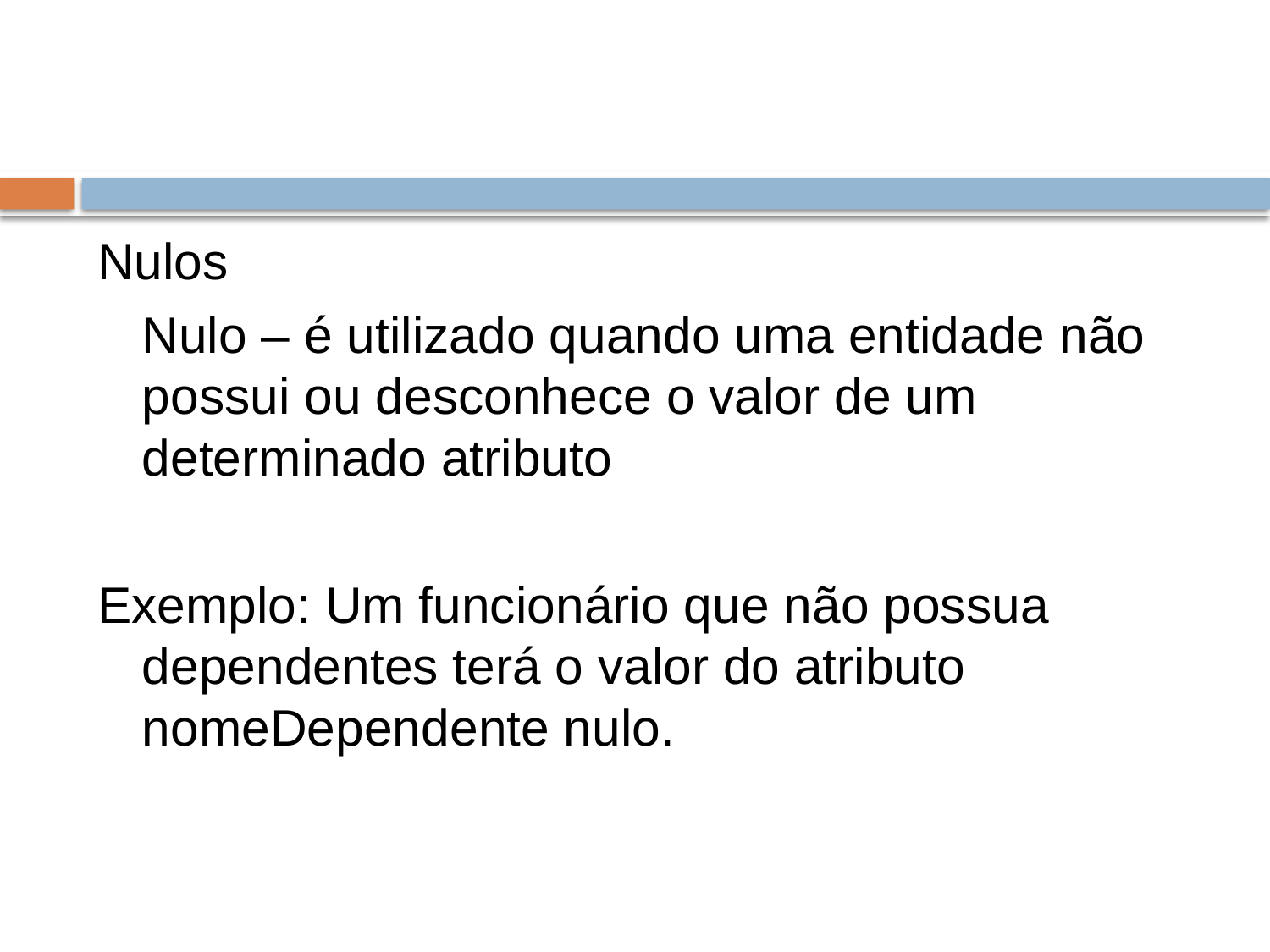

#
Nulos
	Nulo – é utilizado quando uma entidade não possui ou desconhece o valor de um determinado atributo

Exemplo: Um funcionário que não possua dependentes terá o valor do atributo nomeDependente nulo.